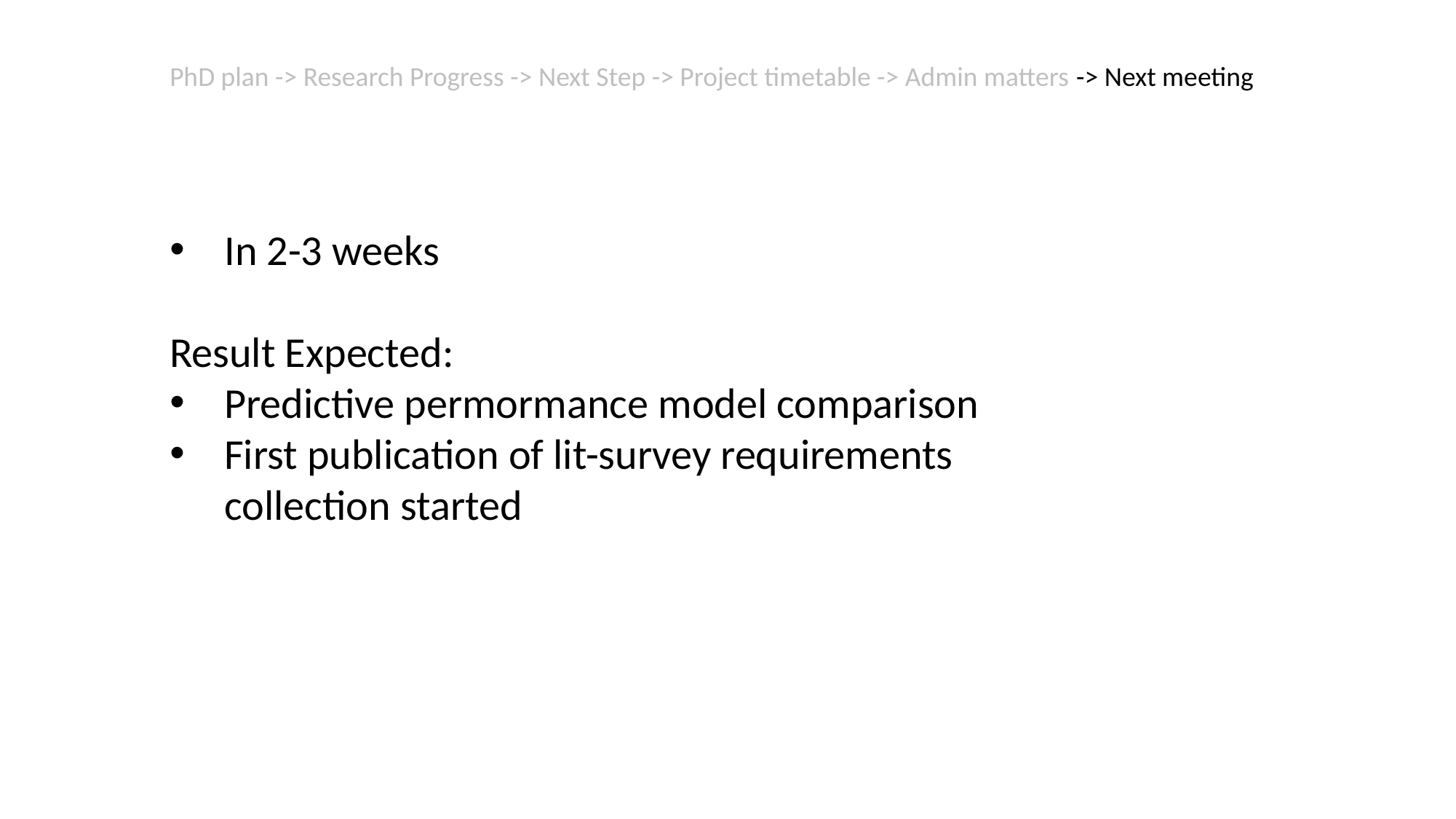

PhD plan -> Research Progress -> Next Step -> Project timetable -> Admin matters -> Next meeting
In 2-3 weeks

Result Expected:
Predictive permormance model comparison
First publication of lit-survey requirements collection started